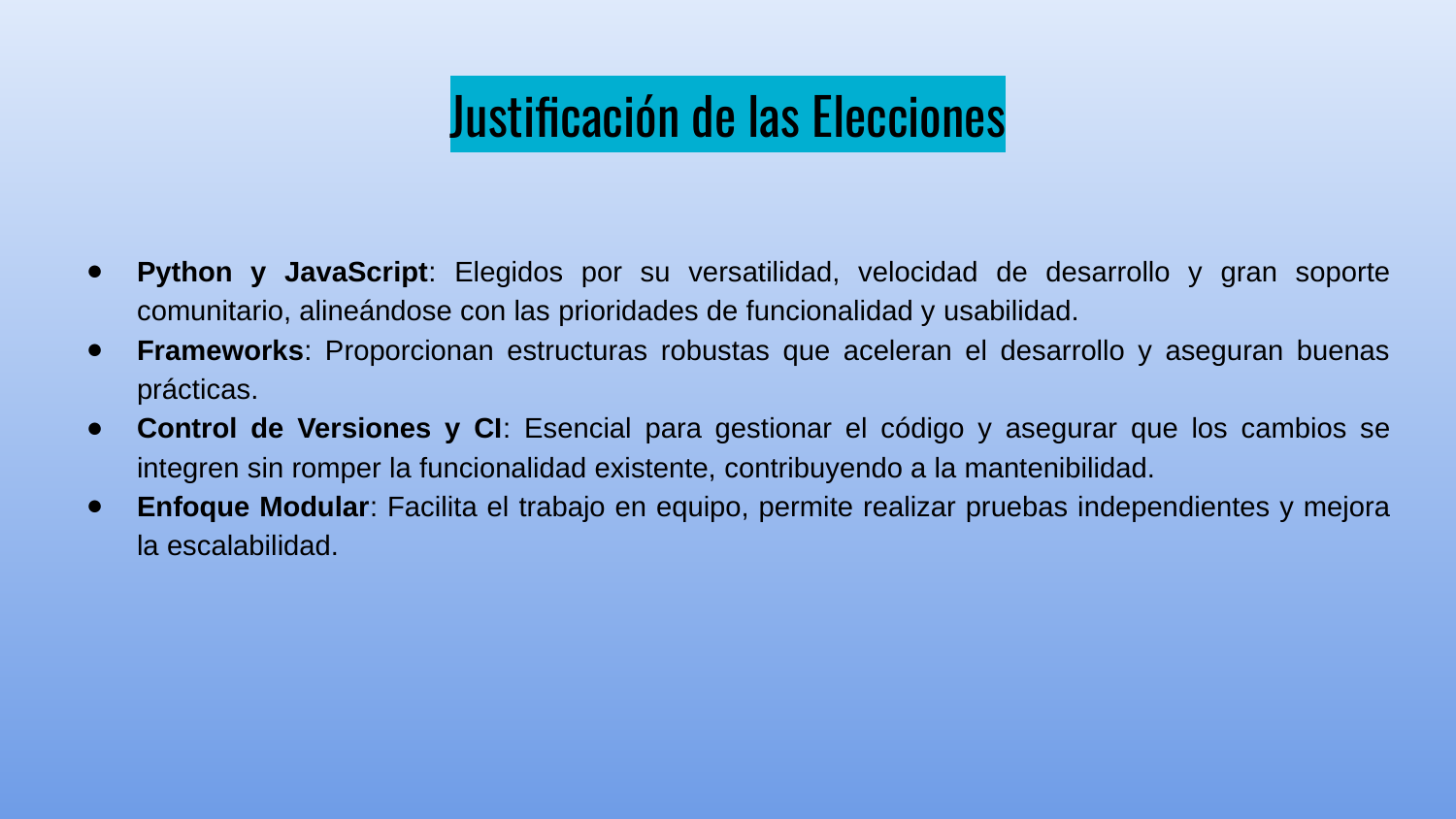

# Justificación de las Elecciones
Python y JavaScript: Elegidos por su versatilidad, velocidad de desarrollo y gran soporte comunitario, alineándose con las prioridades de funcionalidad y usabilidad.
Frameworks: Proporcionan estructuras robustas que aceleran el desarrollo y aseguran buenas prácticas.
Control de Versiones y CI: Esencial para gestionar el código y asegurar que los cambios se integren sin romper la funcionalidad existente, contribuyendo a la mantenibilidad.
Enfoque Modular: Facilita el trabajo en equipo, permite realizar pruebas independientes y mejora la escalabilidad.